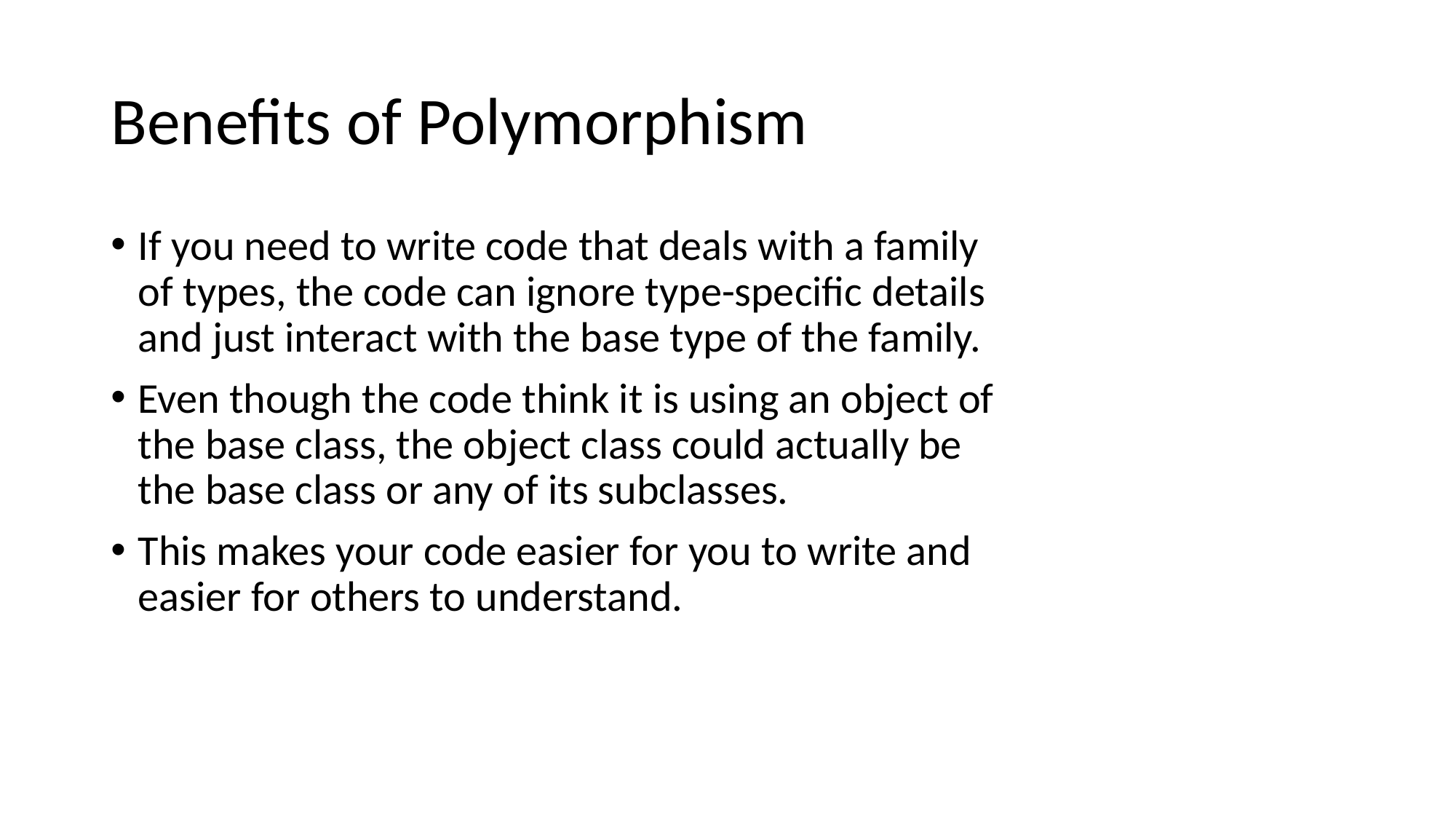

# Benefits of Polymorphism
If you need to write code that deals with a family of types, the code can ignore type-specific details and just interact with the base type of the family.
Even though the code think it is using an object of the base class, the object class could actually be the base class or any of its subclasses.
This makes your code easier for you to write and easier for others to understand.